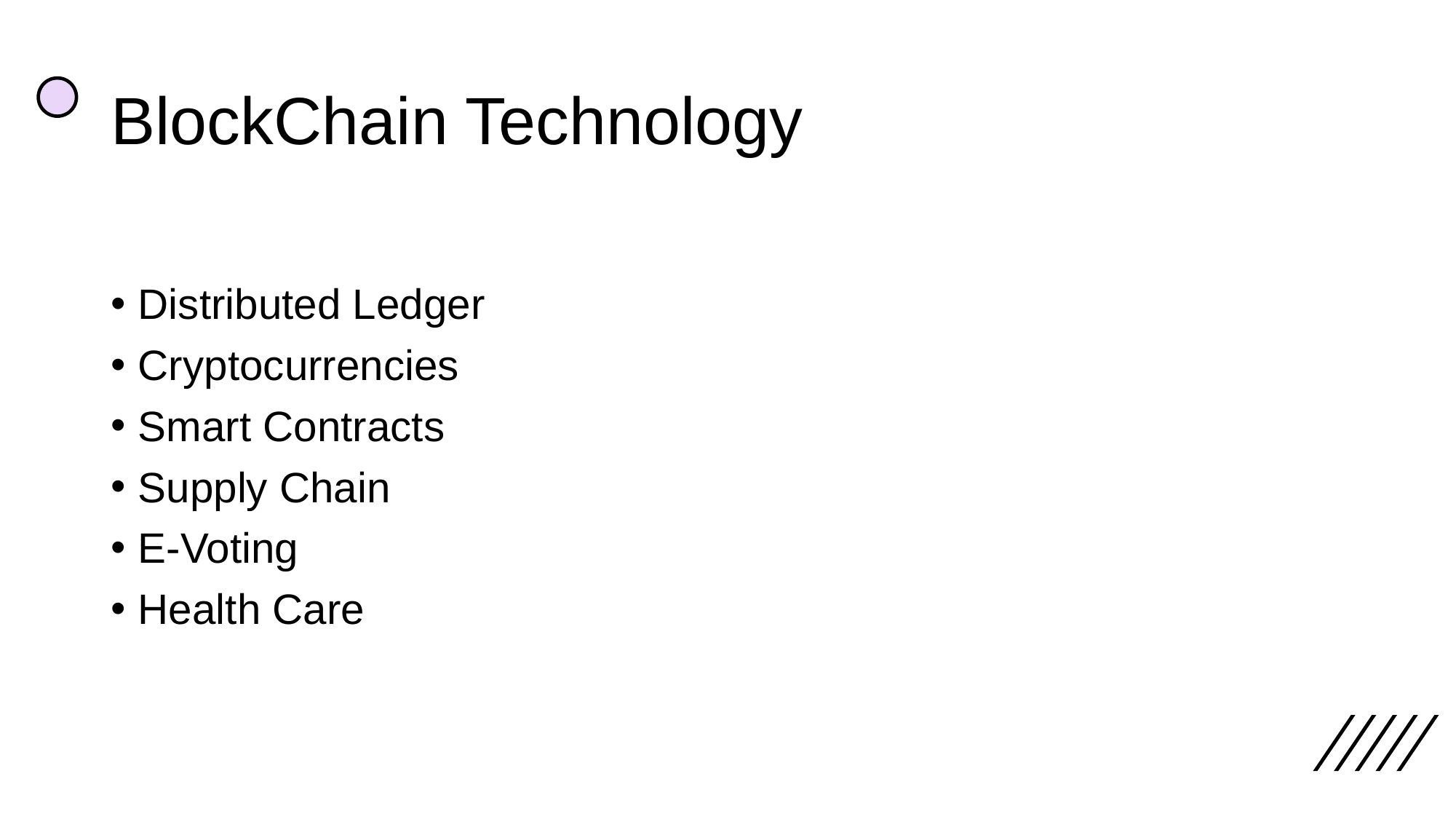

# BlockChain Technology
Distributed Ledger
Cryptocurrencies
Smart Contracts
Supply Chain
E-Voting
Health Care